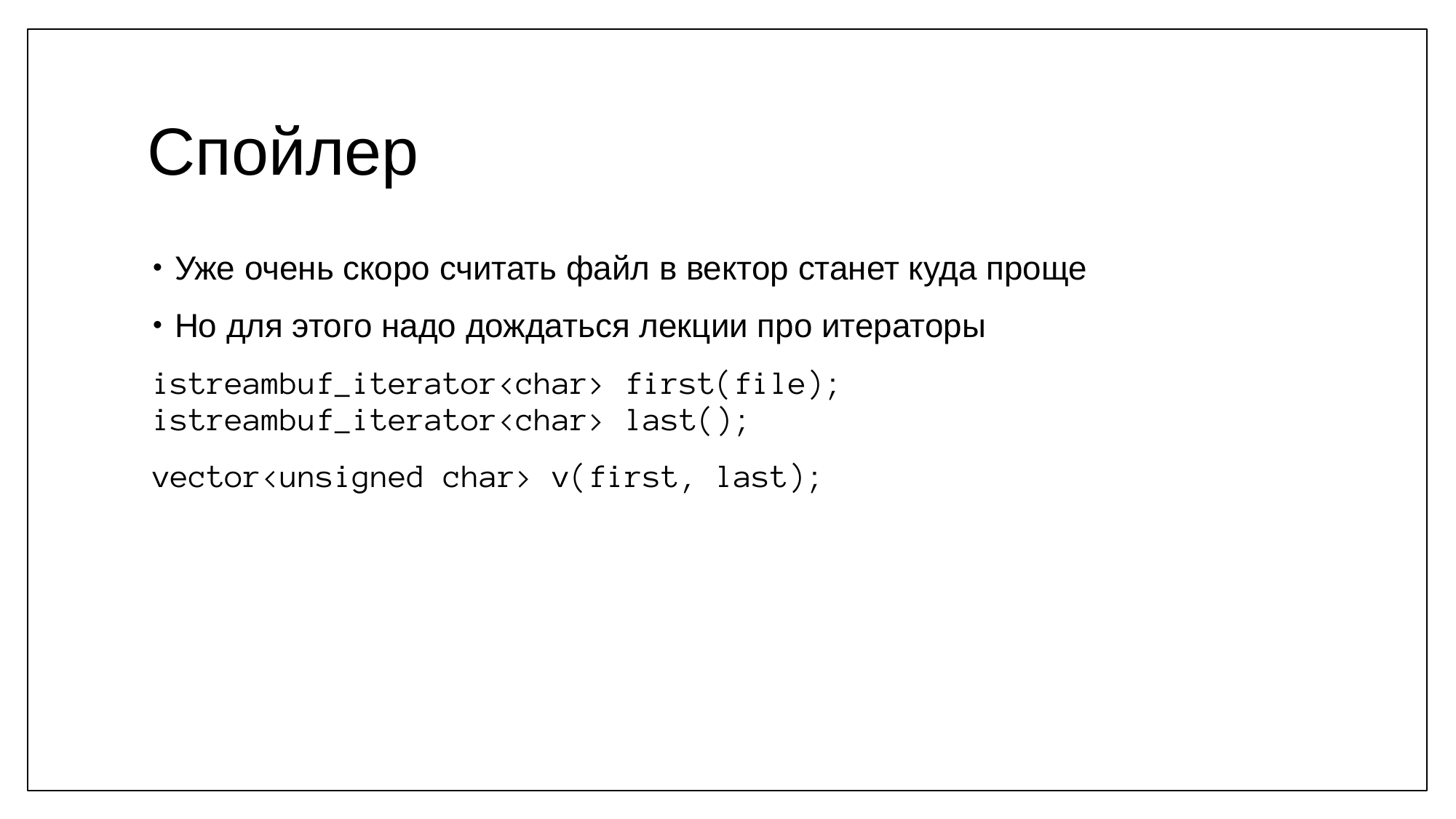

# Спойлер
Уже очень скоро считать файл в вектор станет куда проще
Но для этого надо дождаться лекции про итераторы
istreambuf_iterator<char> first(file);
istreambuf_iterator<char> last();
vector<unsigned char> v(first, last);